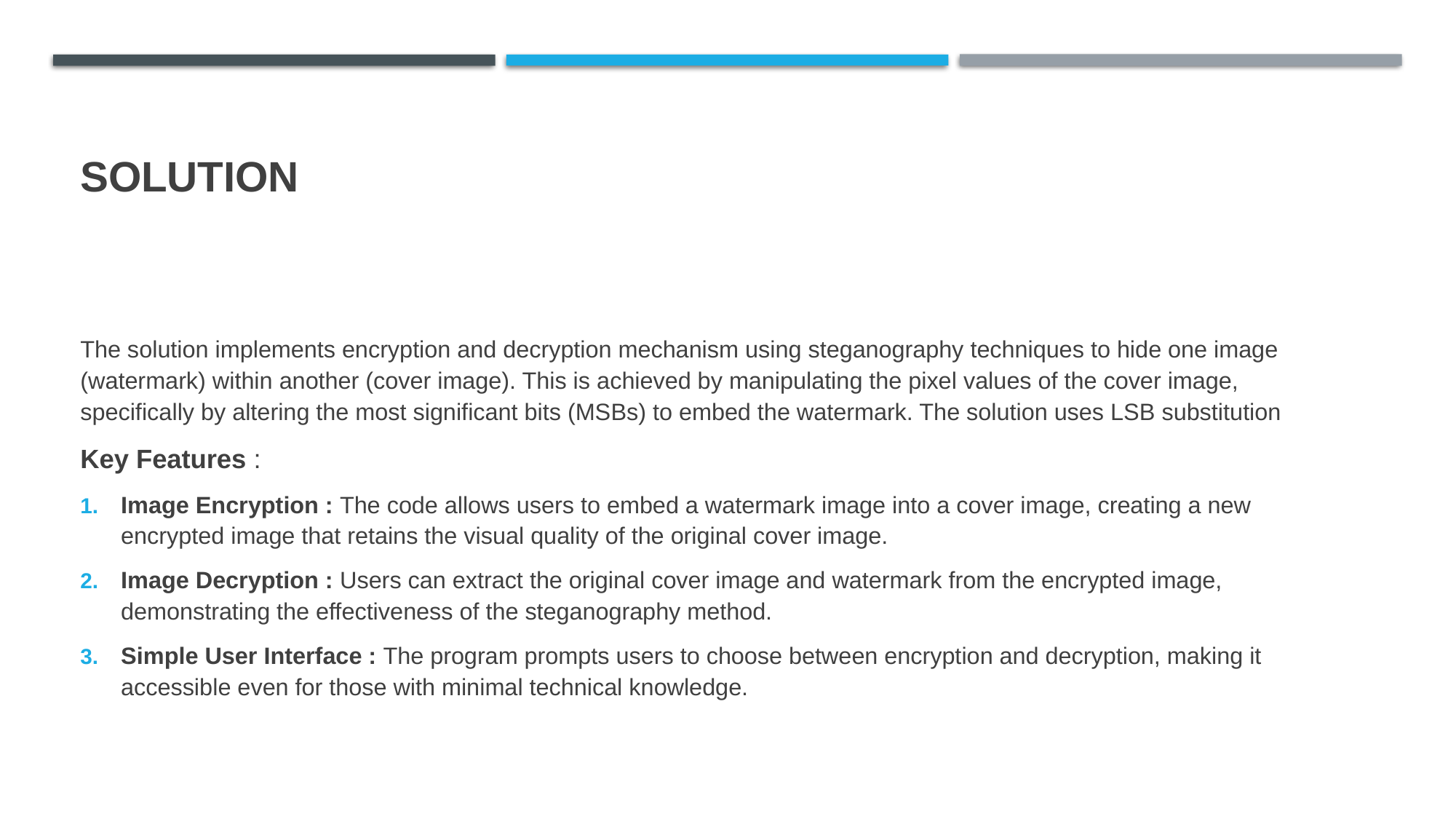

# SOLUTION
The solution implements encryption and decryption mechanism using steganography techniques to hide one image (watermark) within another (cover image). This is achieved by manipulating the pixel values of the cover image, specifically by altering the most significant bits (MSBs) to embed the watermark. The solution uses LSB substitution
Key Features :
Image Encryption : The code allows users to embed a watermark image into a cover image, creating a new encrypted image that retains the visual quality of the original cover image.
Image Decryption : Users can extract the original cover image and watermark from the encrypted image, demonstrating the effectiveness of the steganography method.
Simple User Interface : The program prompts users to choose between encryption and decryption, making it accessible even for those with minimal technical knowledge.